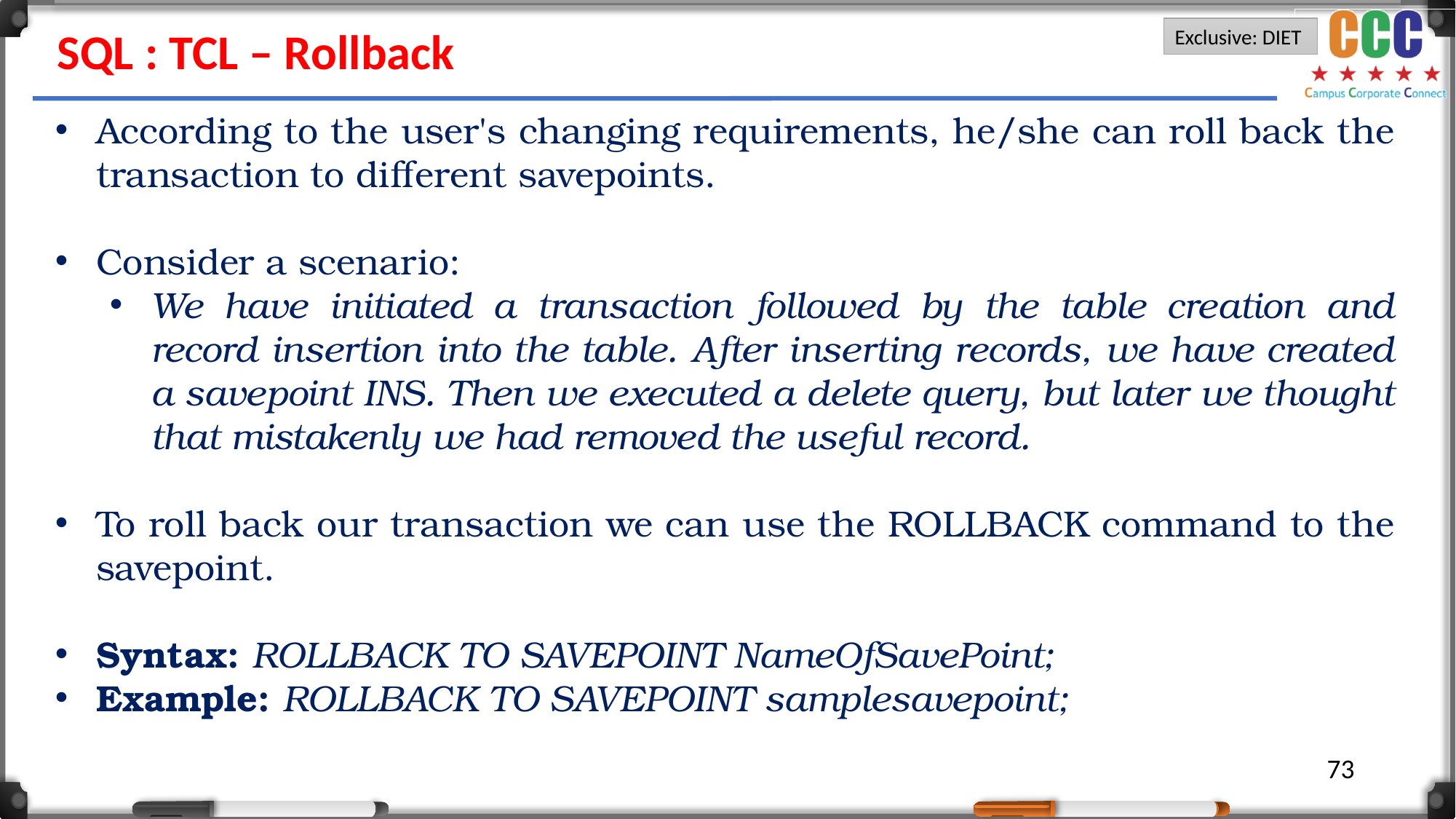

SQL : TCL – Rollback
According to the user's changing requirements, he/she can roll back the transaction to different savepoints.

Consider a scenario:
We have initiated a transaction followed by the table creation and record insertion into the table. After inserting records, we have created a savepoint INS. Then we executed a delete query, but later we thought that mistakenly we had removed the useful record.

To roll back our transaction we can use the ROLLBACK command to the savepoint.

Syntax: ROLLBACK TO SAVEPOINT NameOfSavePoint;
Example: ROLLBACK TO SAVEPOINT samplesavepoint;